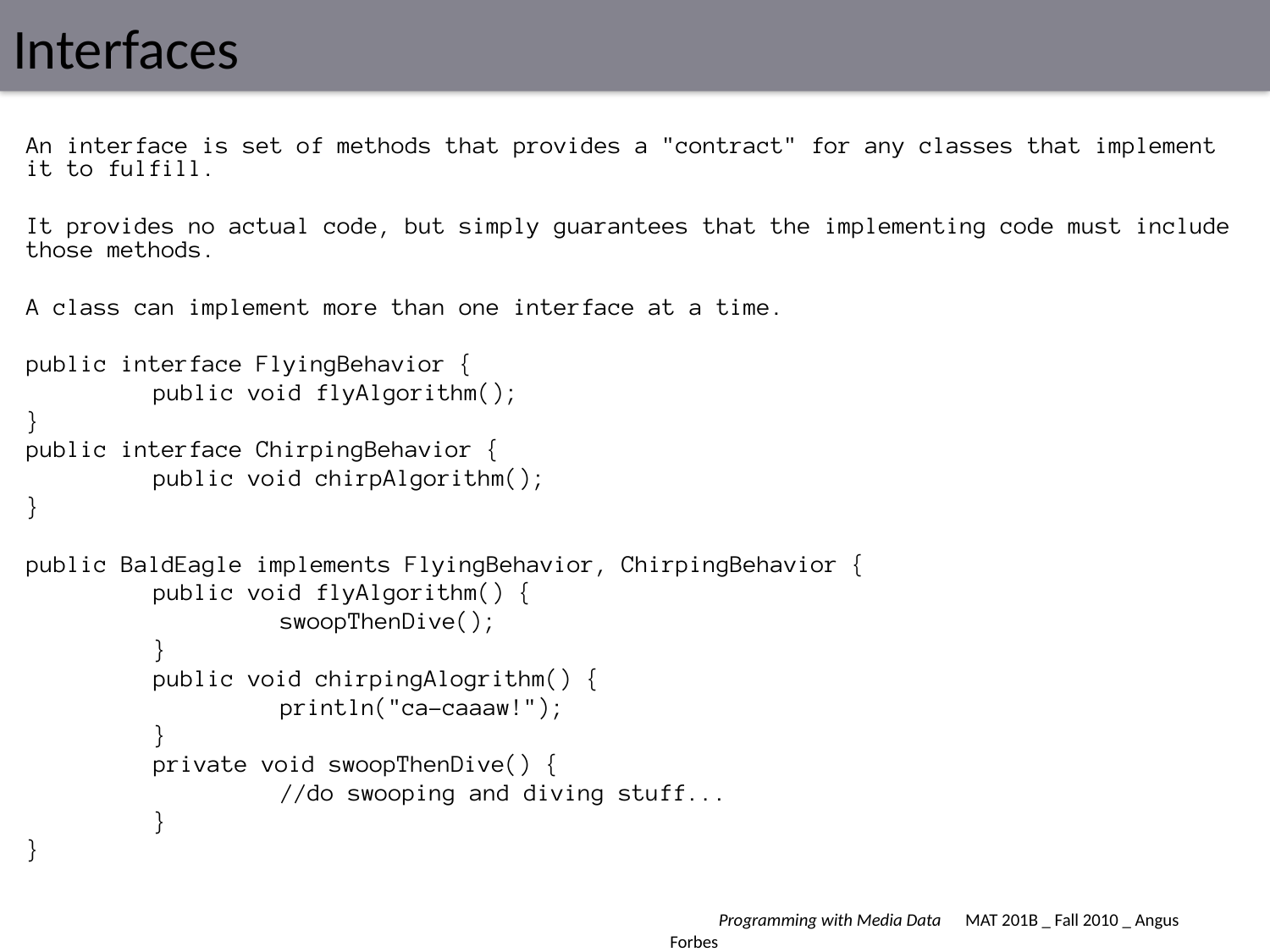

# Interfaces

An interface is set of methods that provides a "contract" for any classes that implement it to fulfill.

It provides no actual code, but simply guarantees that the implementing code must include those methods.

A class can implement more than one interface at a time.

public interface FlyingBehavior {
	public void flyAlgorithm();
}
public interface ChirpingBehavior {
	public void chirpAlgorithm();
}

public BaldEagle implements FlyingBehavior, ChirpingBehavior {
	public void flyAlgorithm() {
		swoopThenDive();
	}
	public void chirpingAlogrithm() {
		println("ca-caaaw!");
	}
	private void swoopThenDive() {
		//do swooping and diving stuff...
	}
}